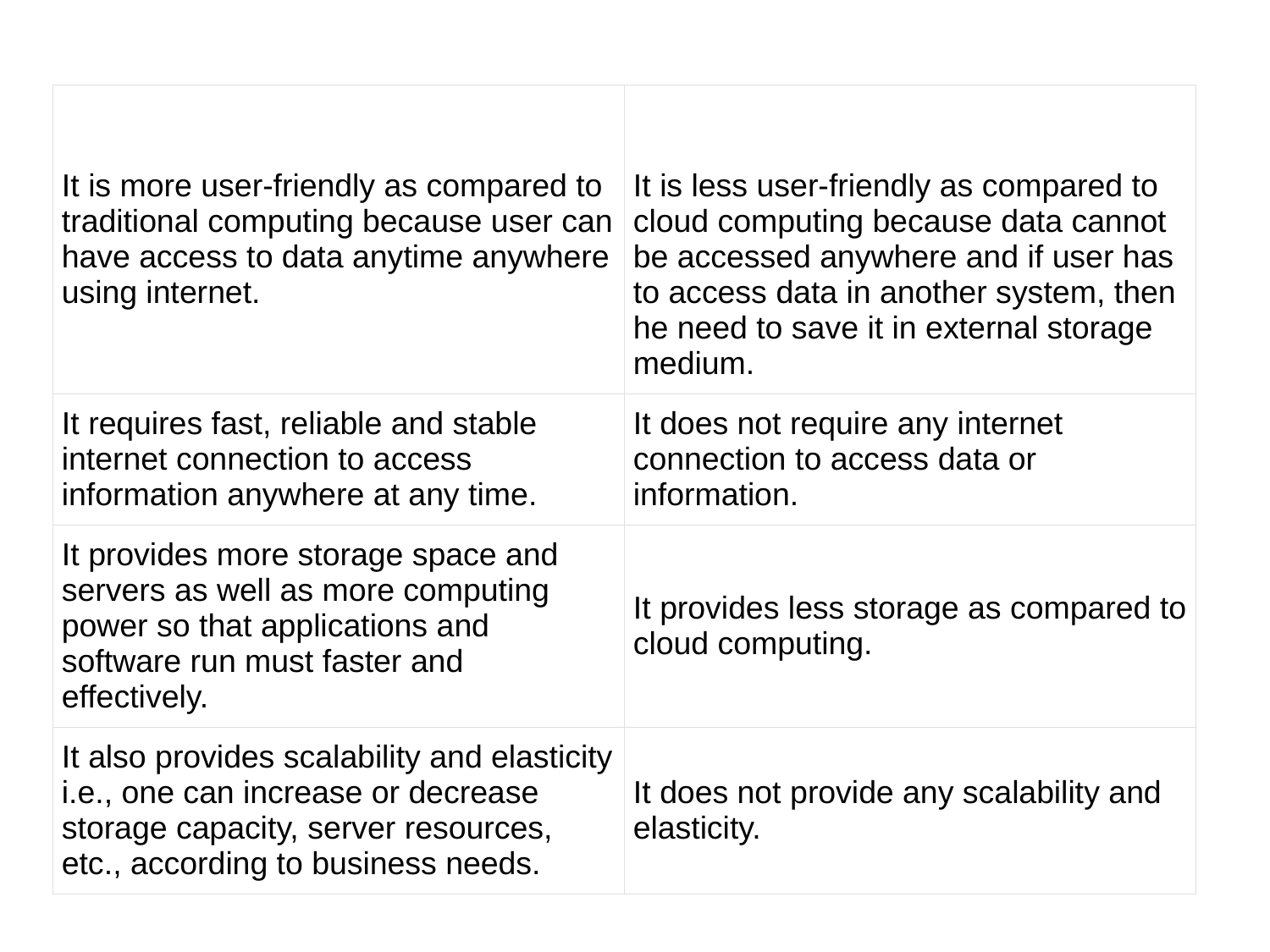

| It is more user-friendly as compared to traditional computing because user can have access to data anytime anywhere using internet. | It is less user-friendly as compared to cloud computing because data cannot be accessed anywhere and if user has to access data in another system, then he need to save it in external storage medium. |
| --- | --- |
| It requires fast, reliable and stable internet connection to access information anywhere at any time. | It does not require any internet connection to access data or information. |
| It provides more storage space and servers as well as more computing power so that applications and software run must faster and effectively. | It provides less storage as compared to cloud computing. |
| It also provides scalability and elasticity i.e., one can increase or decrease storage capacity, server resources, etc., according to business needs. | It does not provide any scalability and elasticity. |